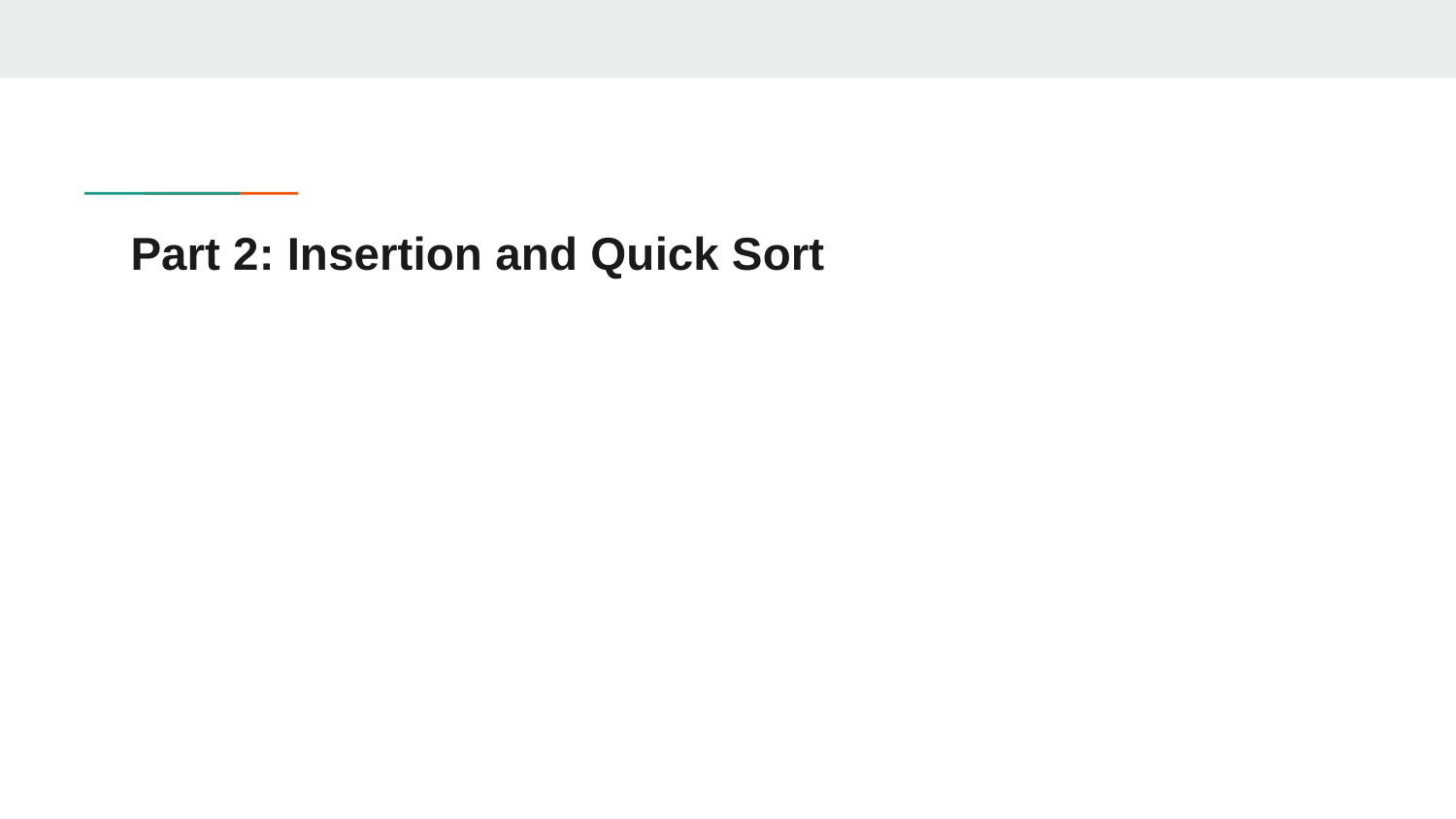

# Part 2: Insertion and Quick Sort